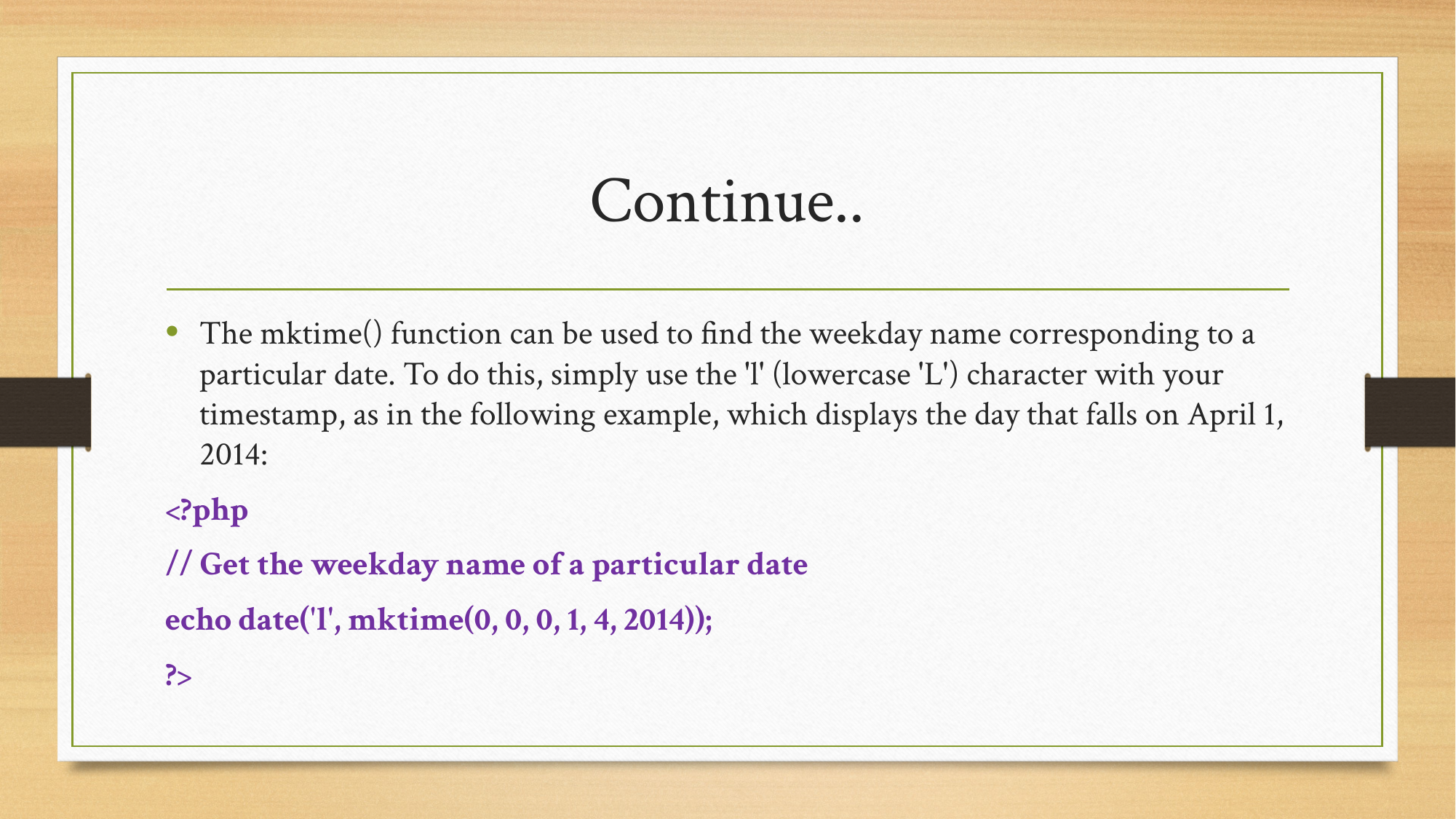

# Continue..
The mktime() function can be used to find the weekday name corresponding to a particular date. To do this, simply use the 'l' (lowercase 'L') character with your timestamp, as in the following example, which displays the day that falls on April 1, 2014:
<?php
// Get the weekday name of a particular date
echo date('l', mktime(0, 0, 0, 1, 4, 2014));
?>